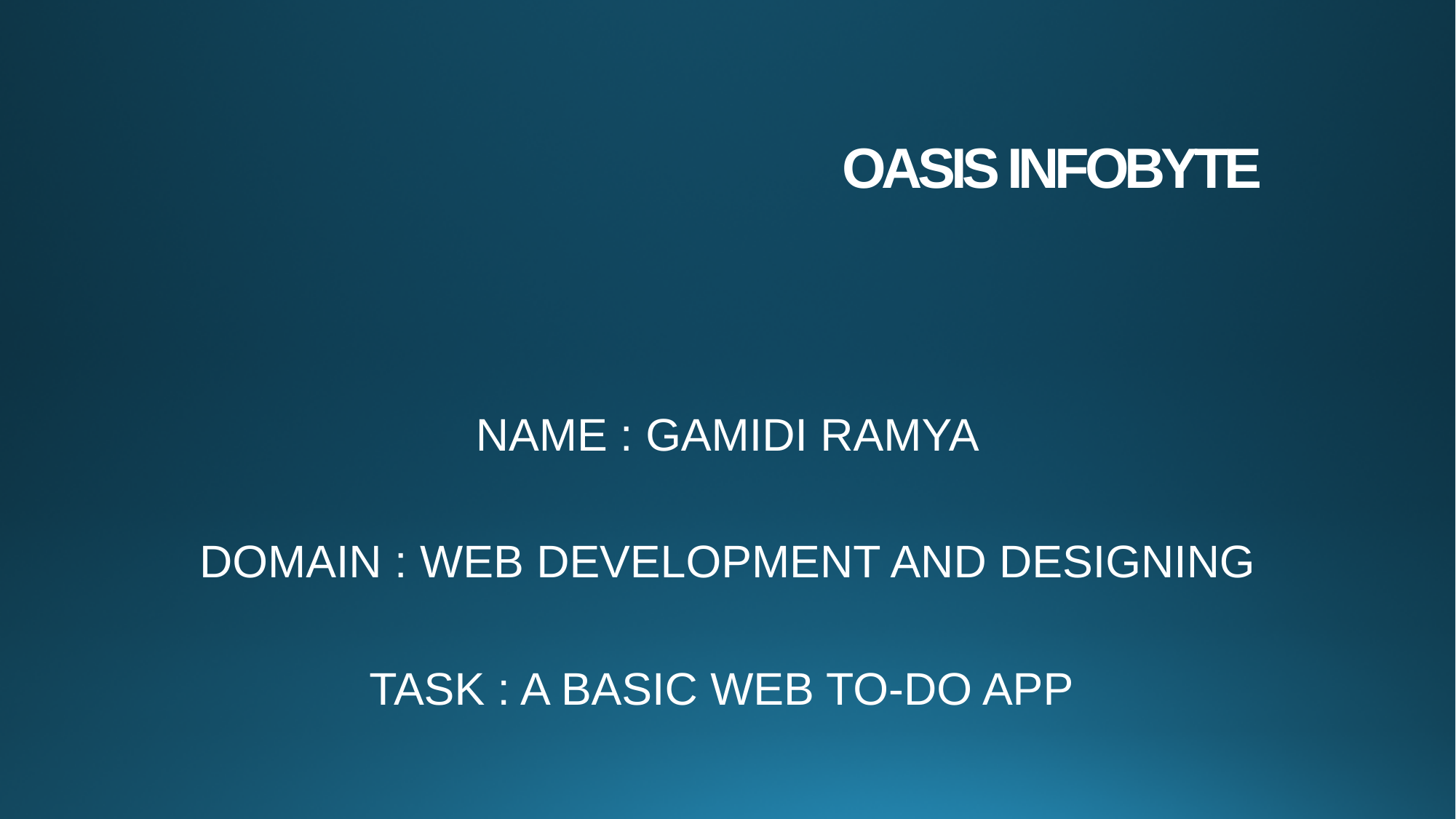

# OASIS INFOBYTE

NAME : GAMIDI RAMYA

DOMAIN : WEB DEVELOPMENT AND DESIGNING

TASK : A BASIC WEB TO-DO APP